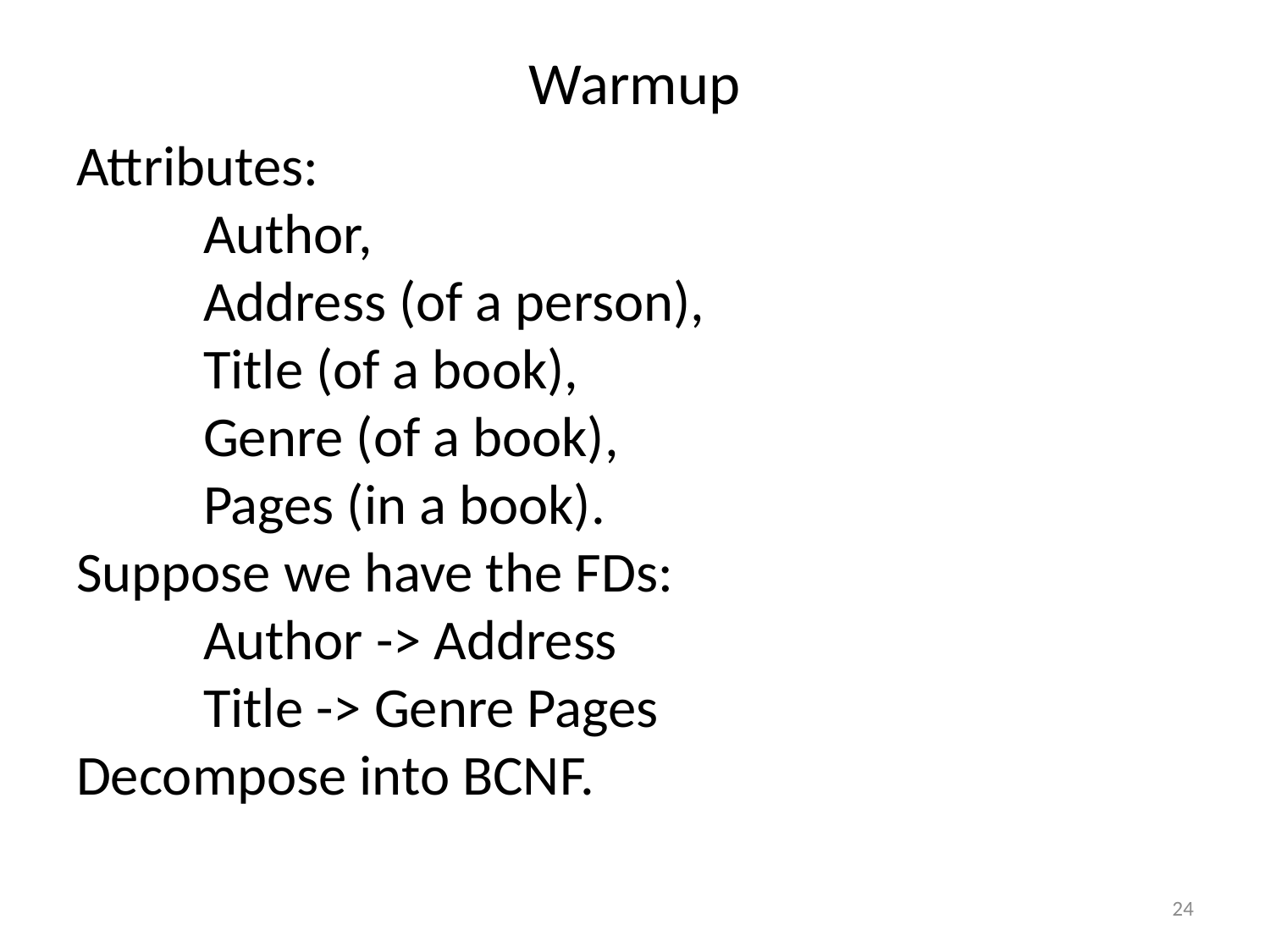

# Warmup
Attributes:
	Author,
	Address (of a person),
	Title (of a book),
	Genre (of a book),
	Pages (in a book).
Suppose we have the FDs:
	Author -> Address
	Title -> Genre Pages
Decompose into BCNF.
24